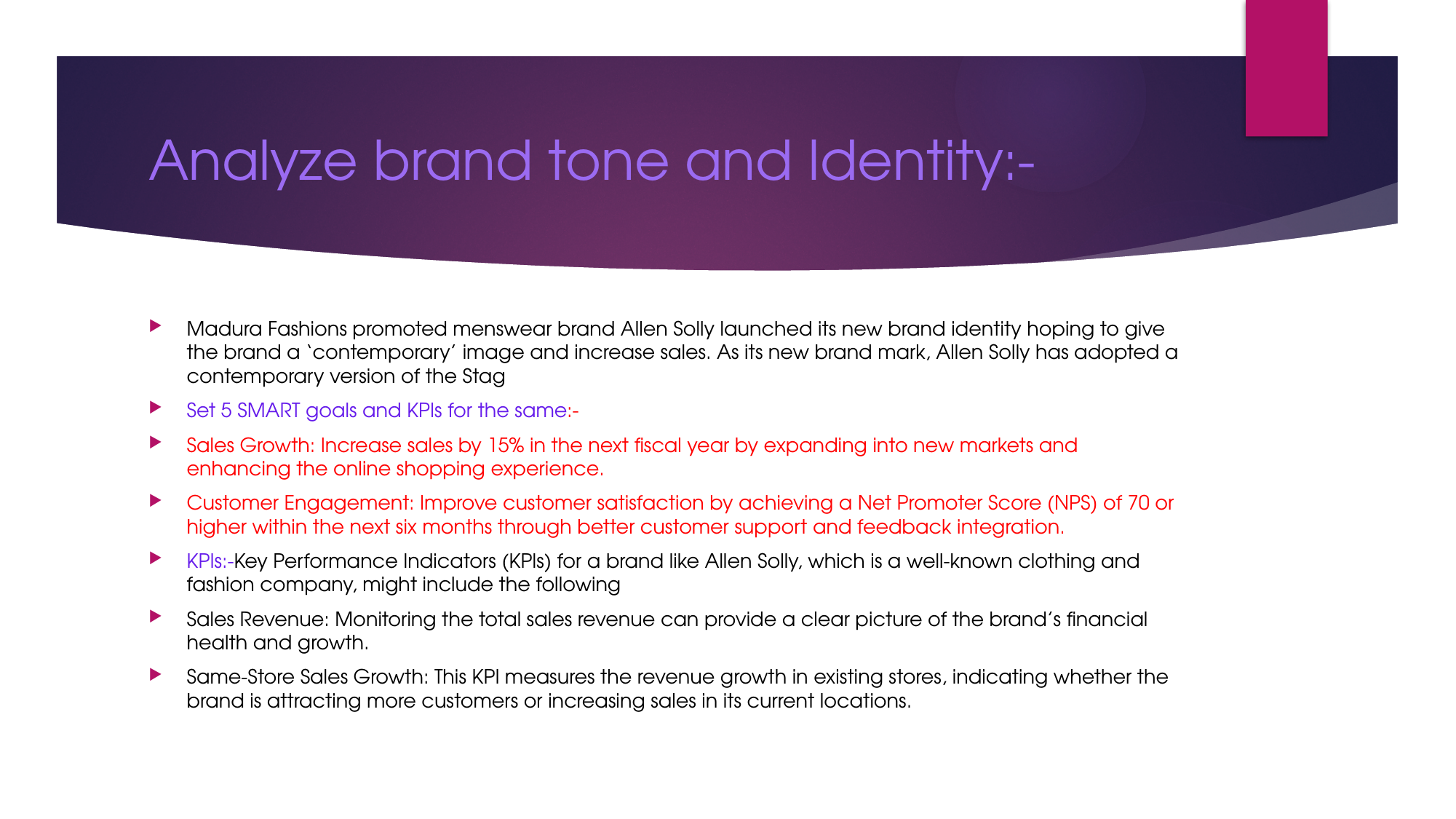

# Analyze brand tone and Identity:-
Madura Fashions promoted menswear brand Allen Solly launched its new brand identity hoping to give the brand a ‘contemporary’ image and increase sales. As its new brand mark, Allen Solly has adopted a contemporary version of the Stag
Set 5 SMART goals and KPIs for the same:-
Sales Growth: Increase sales by 15% in the next fiscal year by expanding into new markets and enhancing the online shopping experience.
Customer Engagement: Improve customer satisfaction by achieving a Net Promoter Score (NPS) of 70 or higher within the next six months through better customer support and feedback integration.
KPIs:-Key Performance Indicators (KPIs) for a brand like Allen Solly, which is a well-known clothing and fashion company, might include the following
Sales Revenue: Monitoring the total sales revenue can provide a clear picture of the brand’s financial health and growth.
Same-Store Sales Growth: This KPI measures the revenue growth in existing stores, indicating whether the brand is attracting more customers or increasing sales in its current locations.